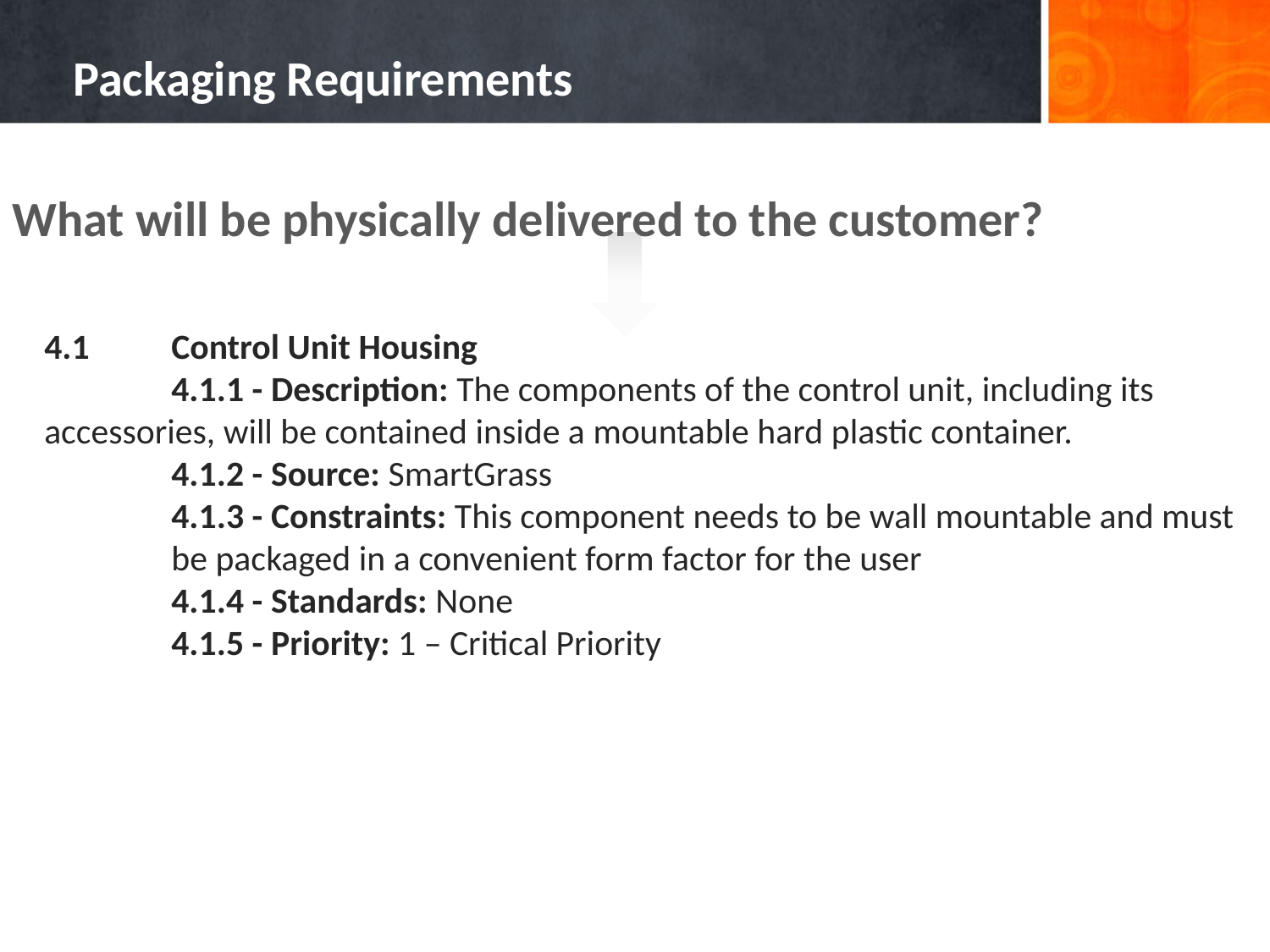

# Packaging Requirements
What will be physically delivered to the customer?

4.1	Control Unit Housing
	4.1.1 - Description: The components of the control unit, including its 	accessories, will be contained inside a mountable hard plastic container.
	4.1.2 - Source: SmartGrass
	4.1.3 - Constraints: This component needs to be wall mountable and must 	be packaged in a convenient form factor for the user
	4.1.4 - Standards: None
	4.1.5 - Priority: 1 – Critical Priority